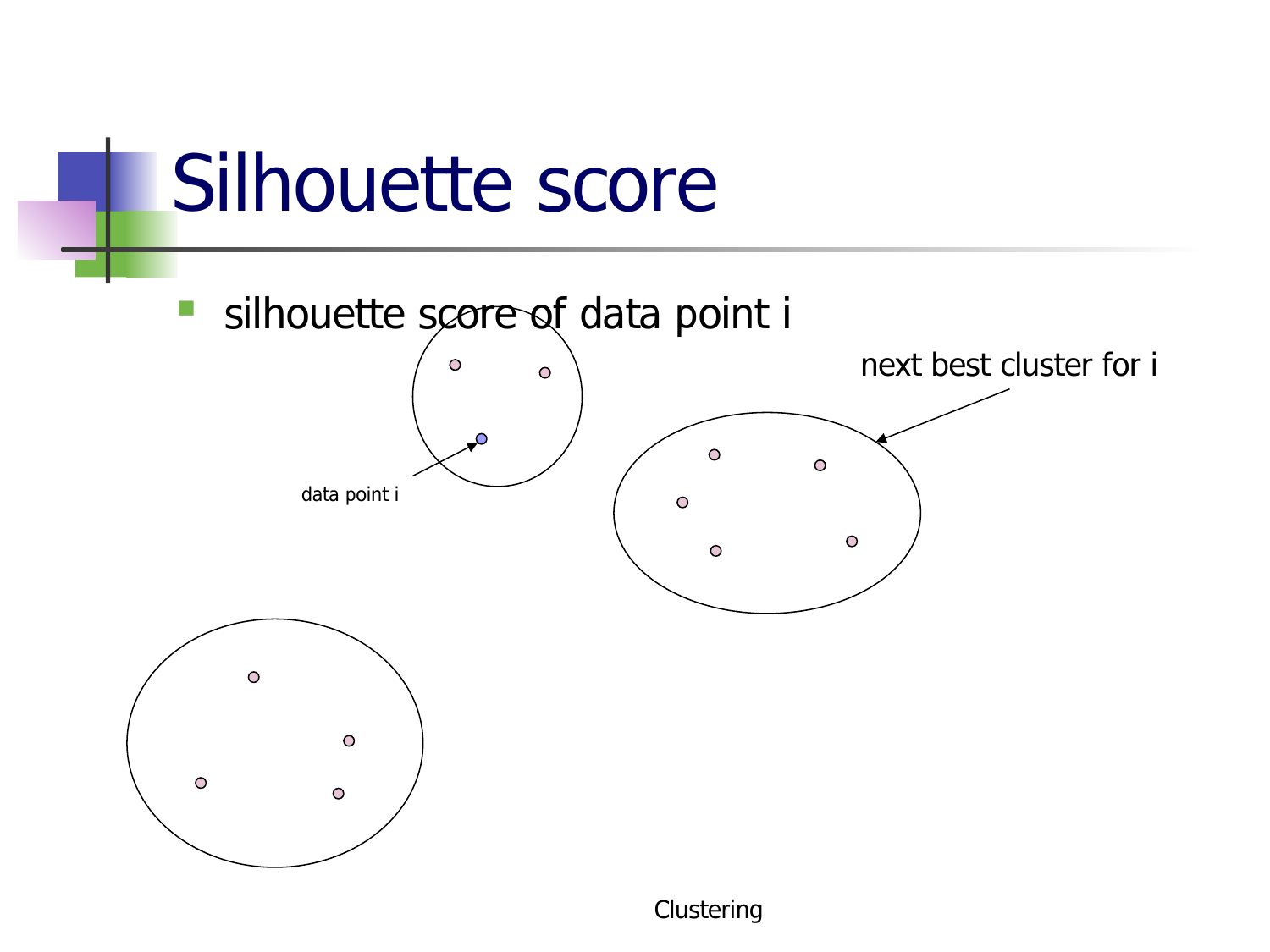

# Silhouette score
silhouette score of data point i

next best cluster for i

data point i

Clustering